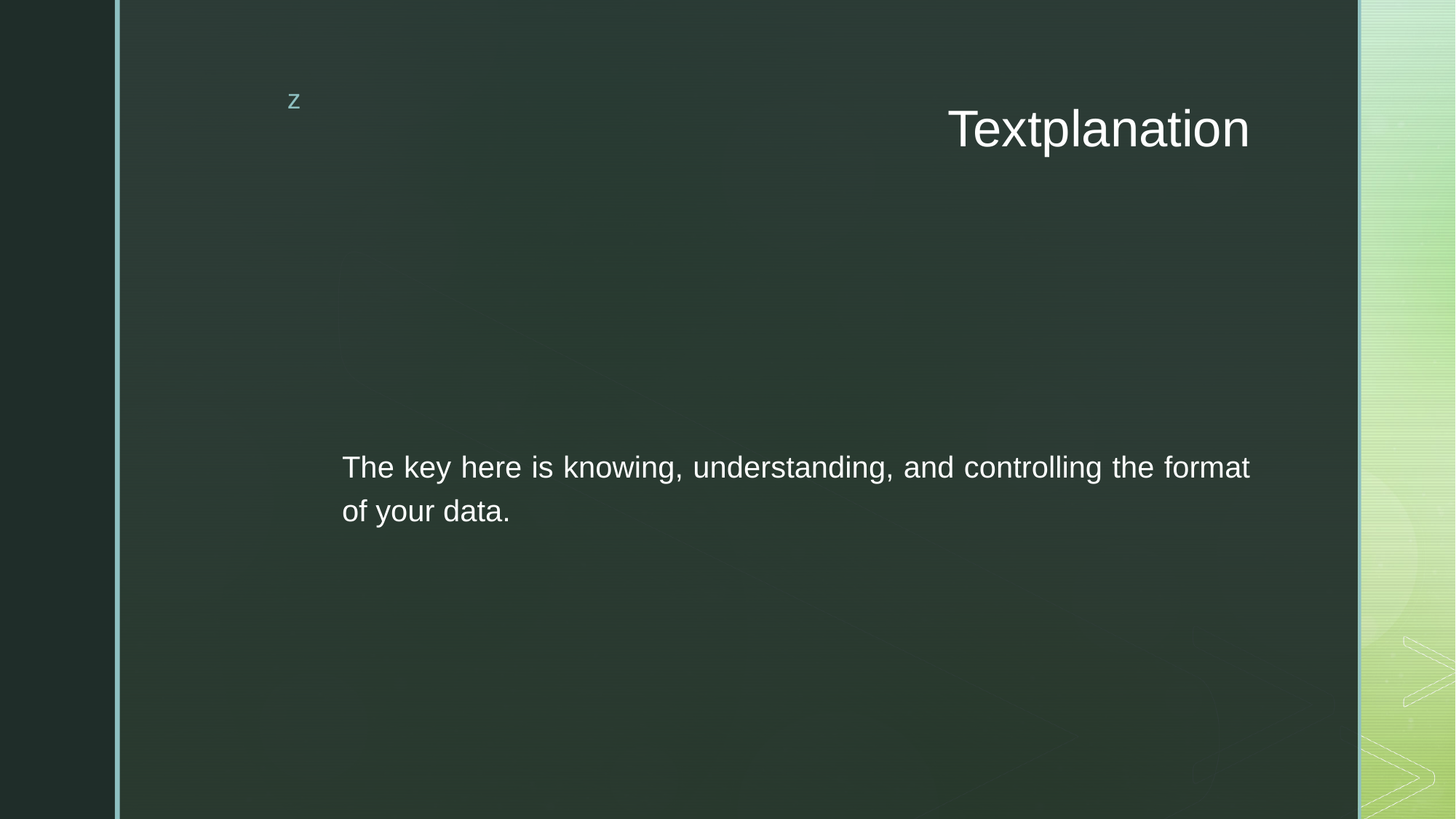

# Textplanation
The key here is knowing, understanding, and controlling the format of your data.